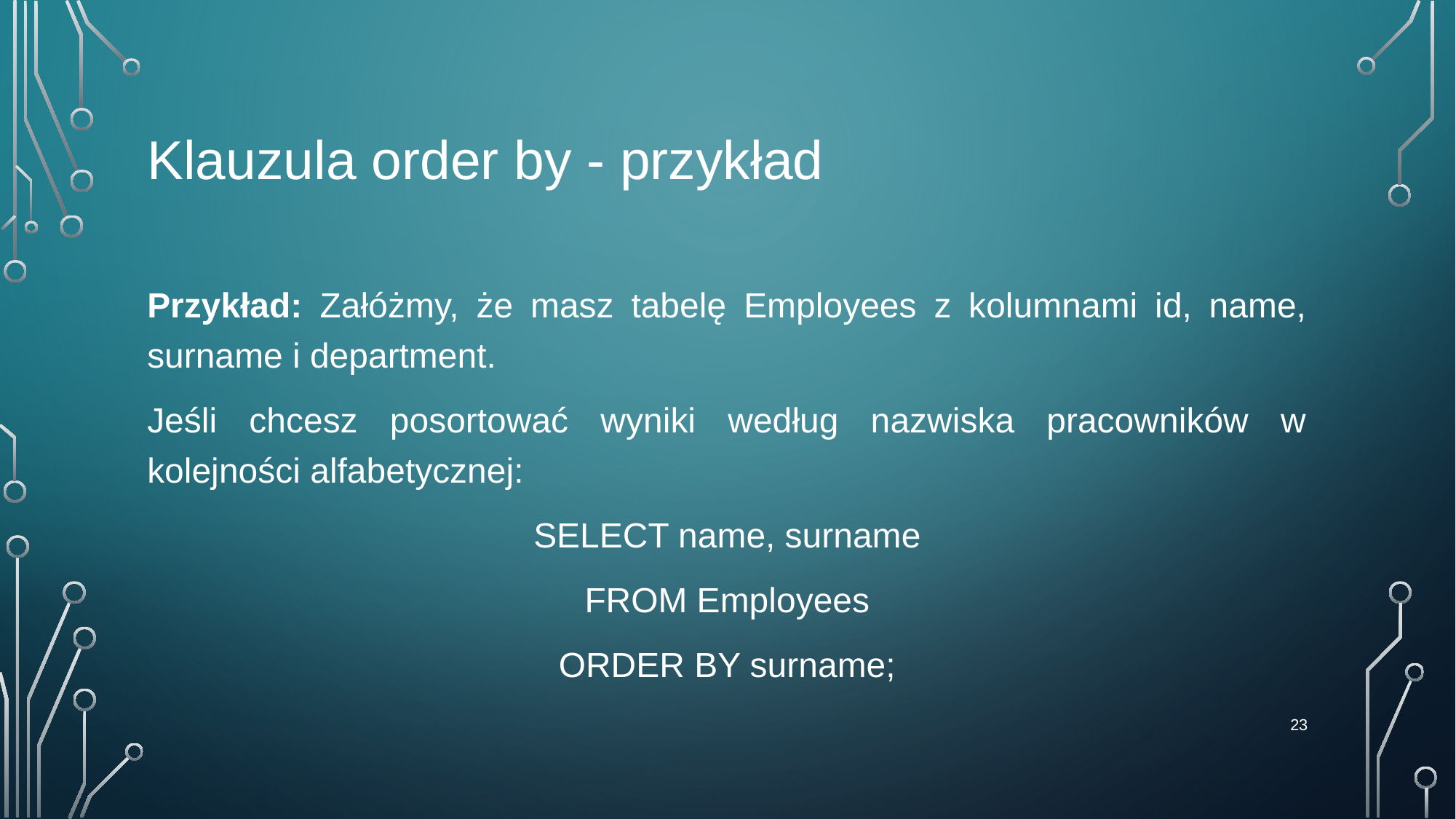

# Klauzula order by - przykład
Przykład: Załóżmy, że masz tabelę Employees z kolumnami id, name, surname i department.
Jeśli chcesz posortować wyniki według nazwiska pracowników w kolejności alfabetycznej:
SELECT name, surname
FROM Employees
ORDER BY surname;

23